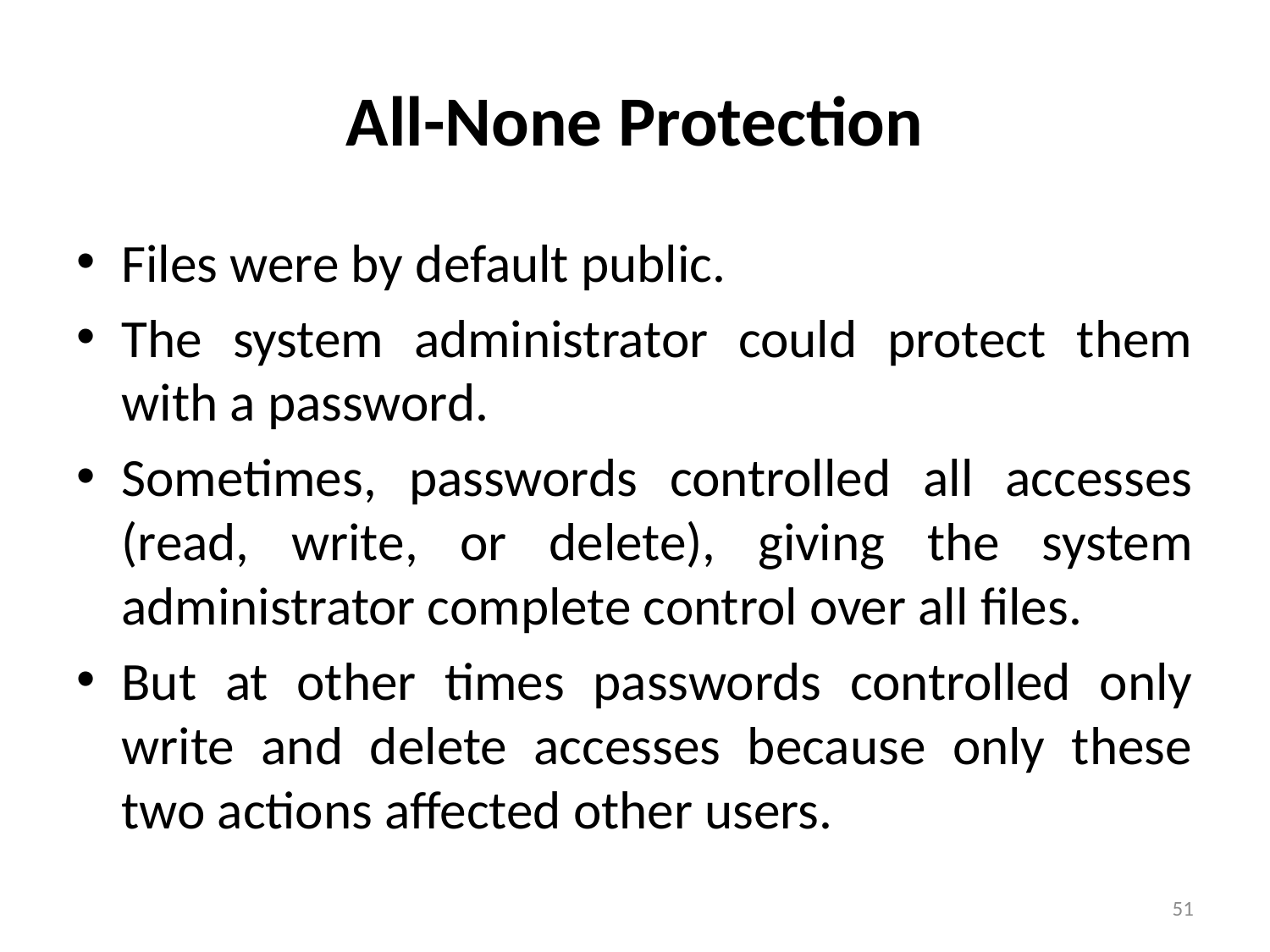

# All-None Protection
Files were by default public.
The system administrator could protect them with a password.
Sometimes, passwords controlled all accesses (read, write, or delete), giving the system administrator complete control over all files.
But at other times passwords controlled only write and delete accesses because only these two actions affected other users.
51